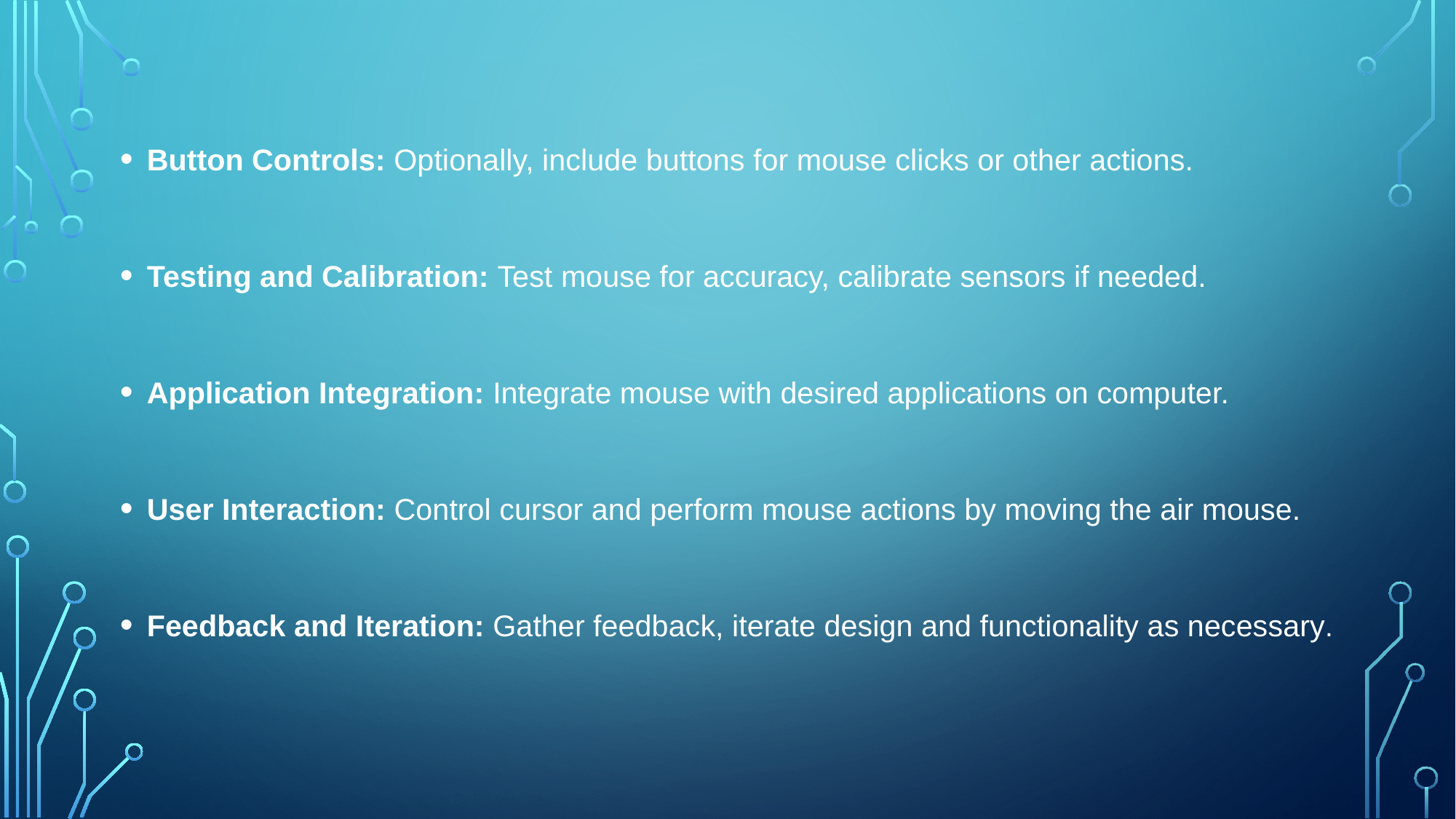

Button Controls: Optionally, include buttons for mouse clicks or other actions.

Testing and Calibration: Test mouse for accuracy, calibrate sensors if needed.

Application Integration: Integrate mouse with desired applications on computer.

User Interaction: Control cursor and perform mouse actions by moving the air mouse.

Feedback and Iteration: Gather feedback, iterate design and functionality as necessary.